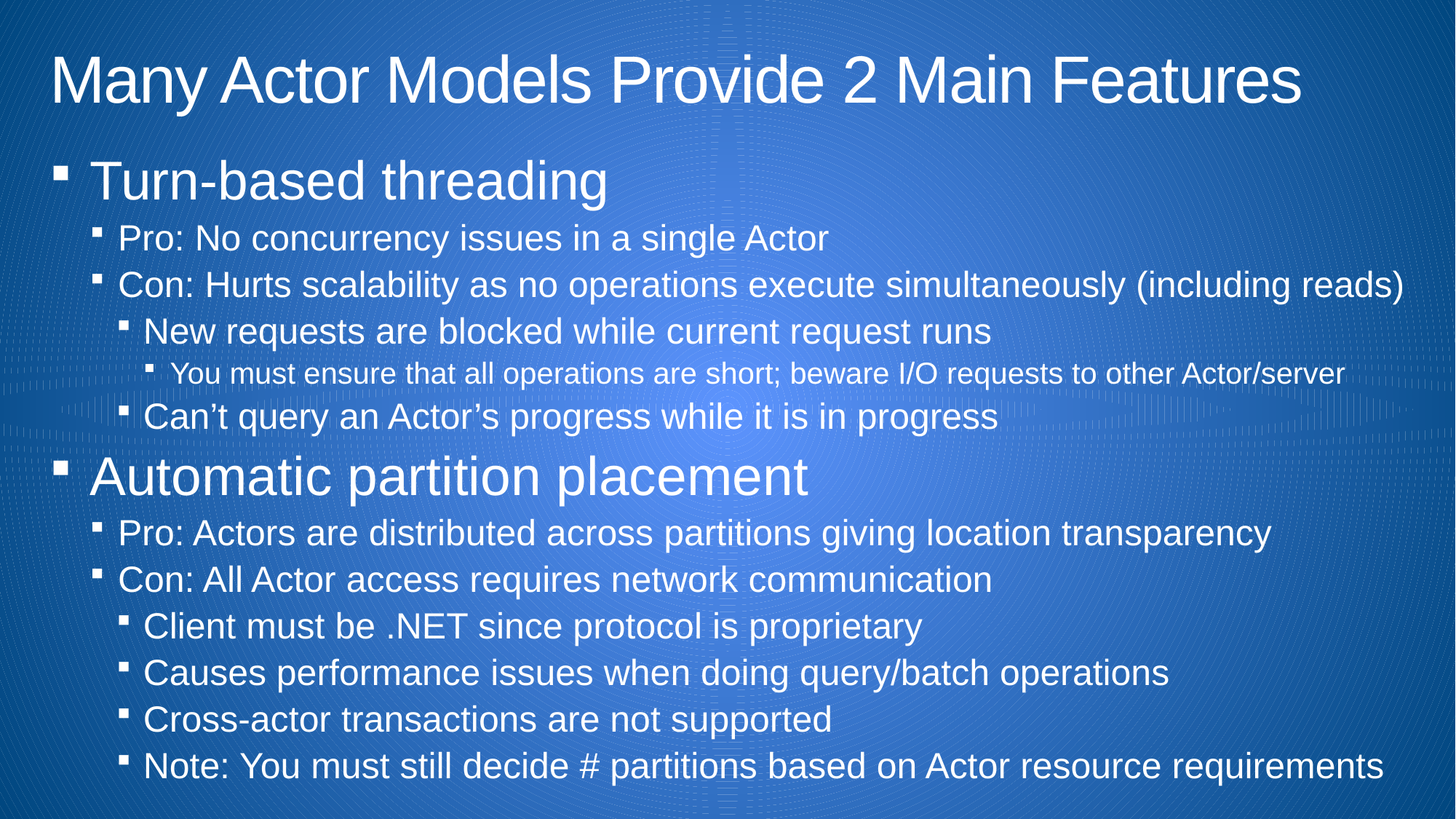

# Many Actor Models Provide 2 Main Features
Turn-based threading
Pro: No concurrency issues in a single Actor
Con: Hurts scalability as no operations execute simultaneously (including reads)
New requests are blocked while current request runs
You must ensure that all operations are short; beware I/O requests to other Actor/server
Can’t query an Actor’s progress while it is in progress
Automatic partition placement
Pro: Actors are distributed across partitions giving location transparency
Con: All Actor access requires network communication
Client must be .NET since protocol is proprietary
Causes performance issues when doing query/batch operations
Cross-actor transactions are not supported
Note: You must still decide # partitions based on Actor resource requirements